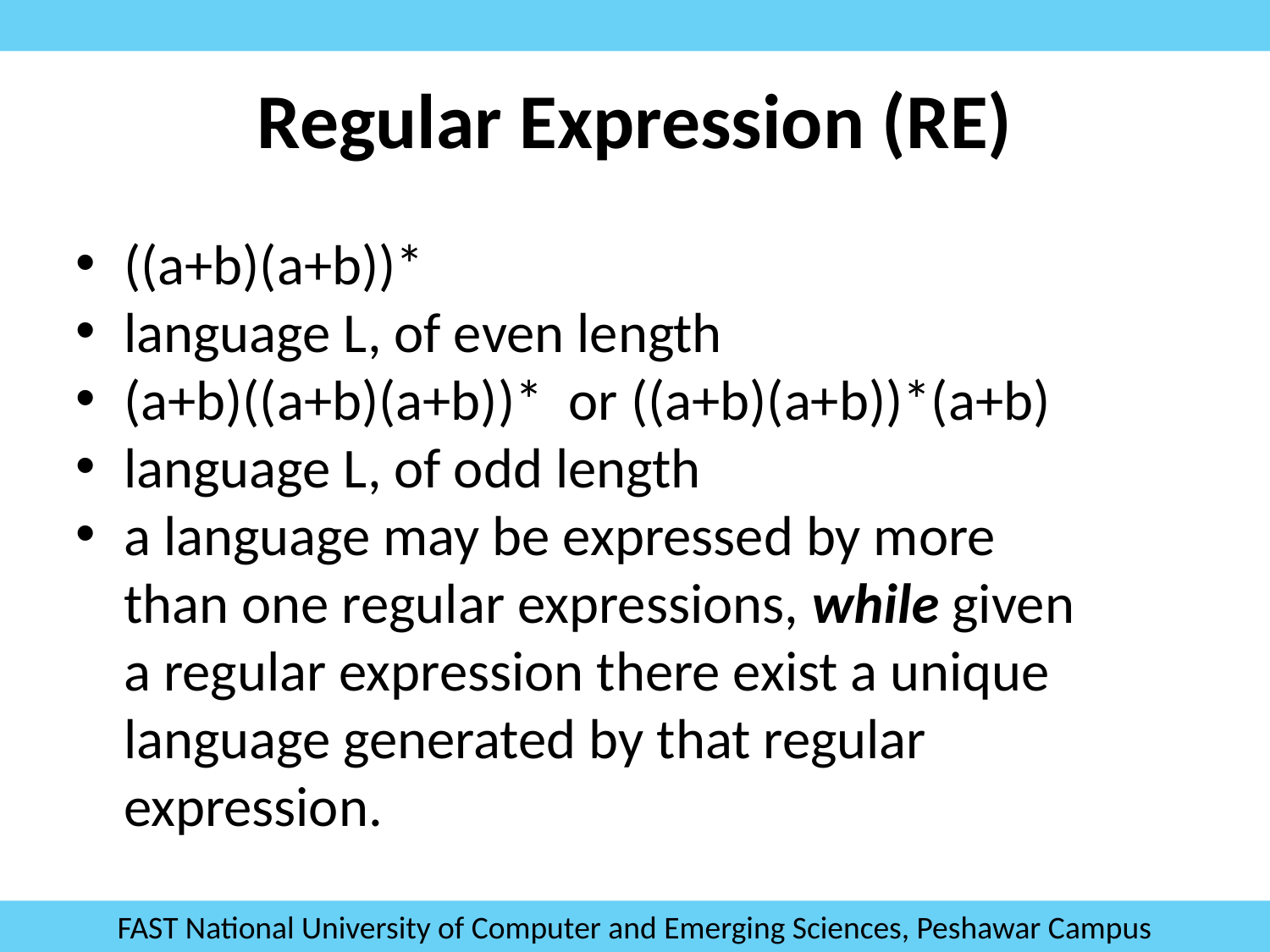

Regular Expression (RE)
((a+b)(a+b))*
language L, of even length
(a+b)((a+b)(a+b))*  or ((a+b)(a+b))*(a+b)
language L, of odd length
a language may be expressed by more than one regular expressions, while given a regular expression there exist a unique language generated by that regular expression.

FAST National University of Computer and Emerging Sciences, Peshawar Campus